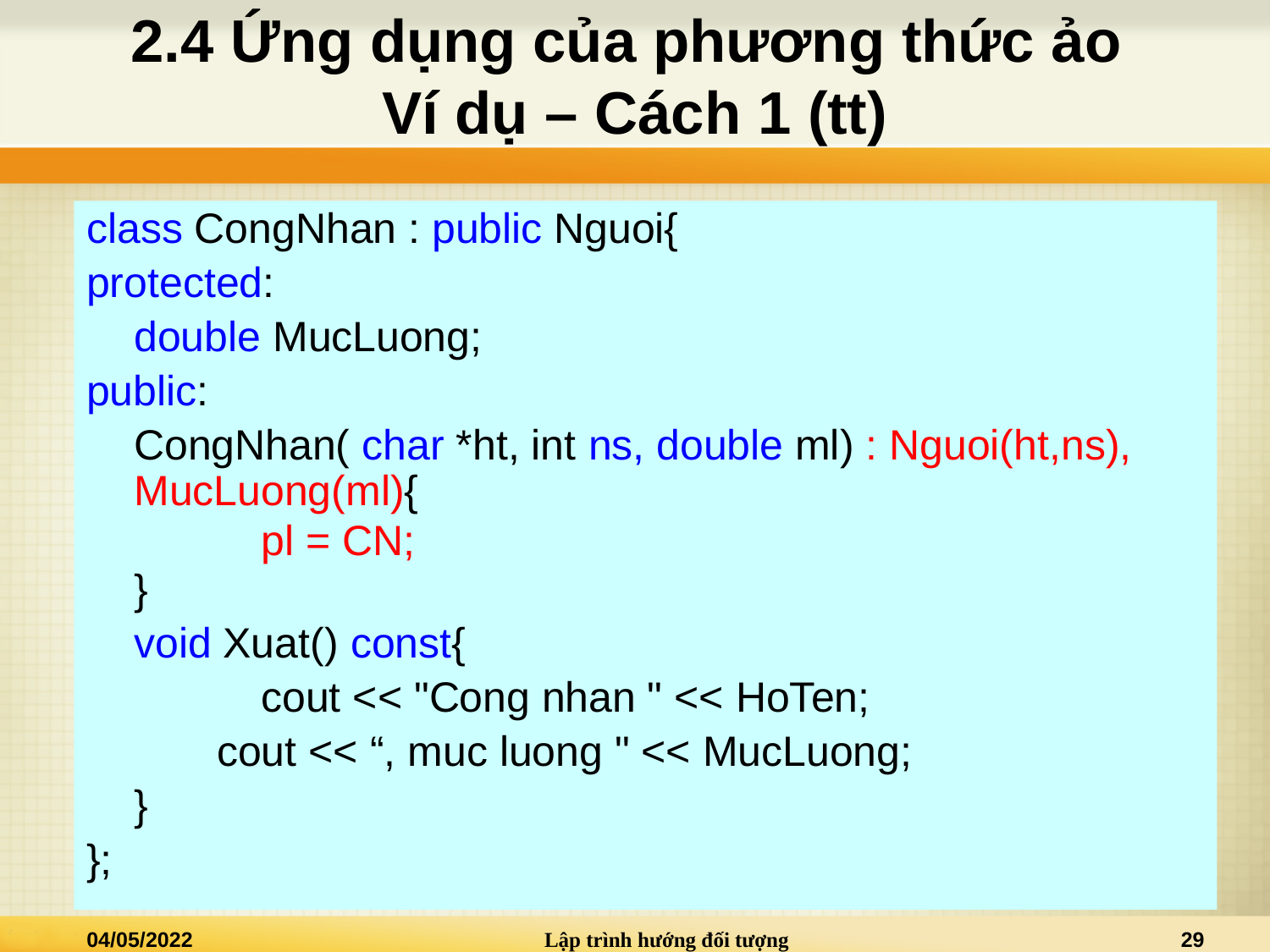

# 2.4 Ứng dụng của phương thức ảo Ví dụ – Cách 1 (tt)
class CongNhan : public Nguoi{
protected:
	double MucLuong;
public:
	CongNhan( char *ht, int ns, double ml) : Nguoi(ht,ns), MucLuong(ml){
		pl = CN;
	}
	void Xuat() const{
		cout << "Cong nhan " << HoTen;
           cout << “, muc luong " << MucLuong;
	}
};
04/05/2022
Lập trình hướng đối tượng
29